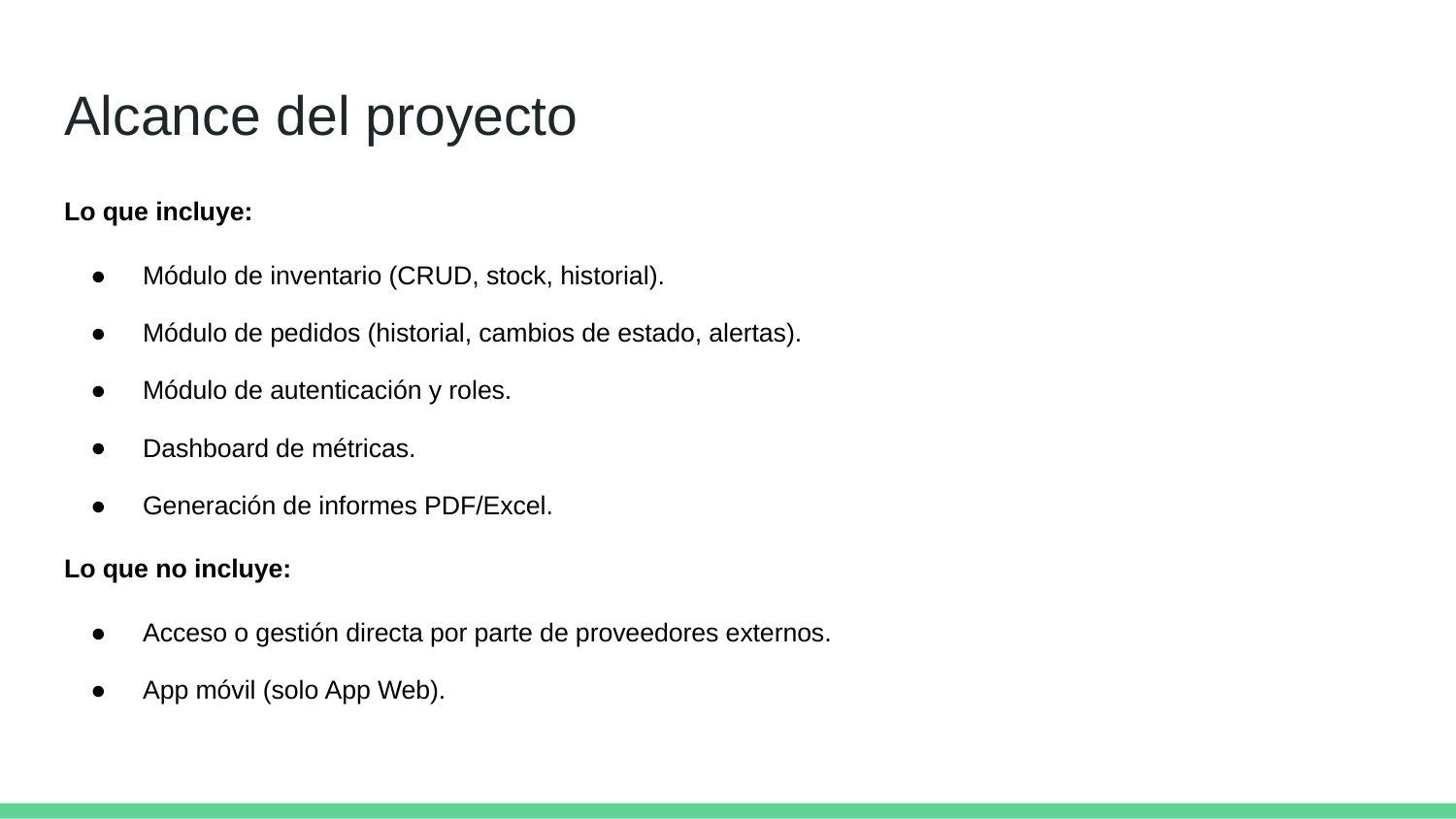

# Alcance del proyecto
Lo que incluye:
Módulo de inventario (CRUD, stock, historial).
Módulo de pedidos (historial, cambios de estado, alertas).
Módulo de autenticación y roles.
Dashboard de métricas.
Generación de informes PDF/Excel.
Lo que no incluye:
Acceso o gestión directa por parte de proveedores externos.
App móvil (solo App Web).